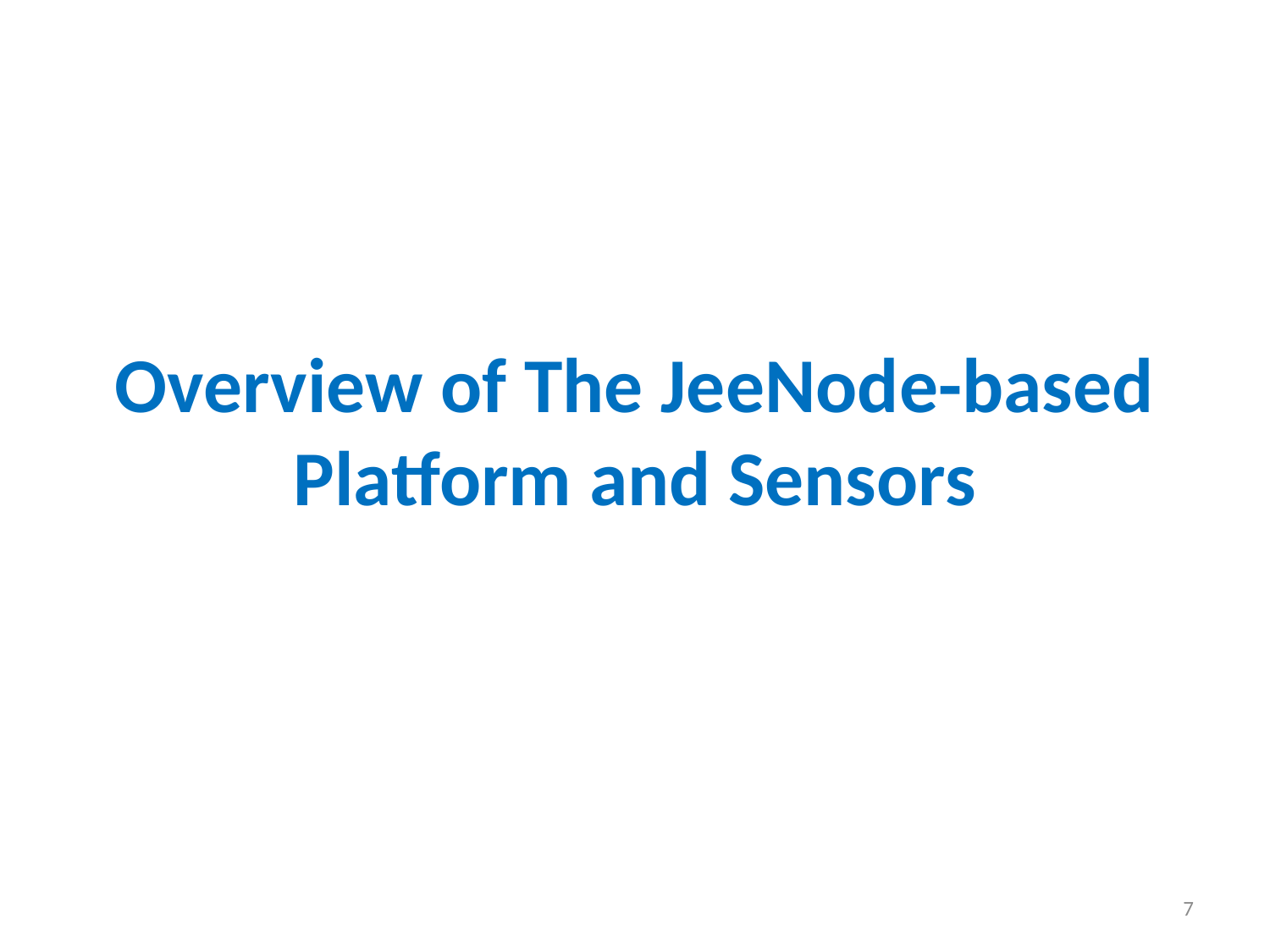

# Overview of The JeeNode-based Platform and Sensors
7